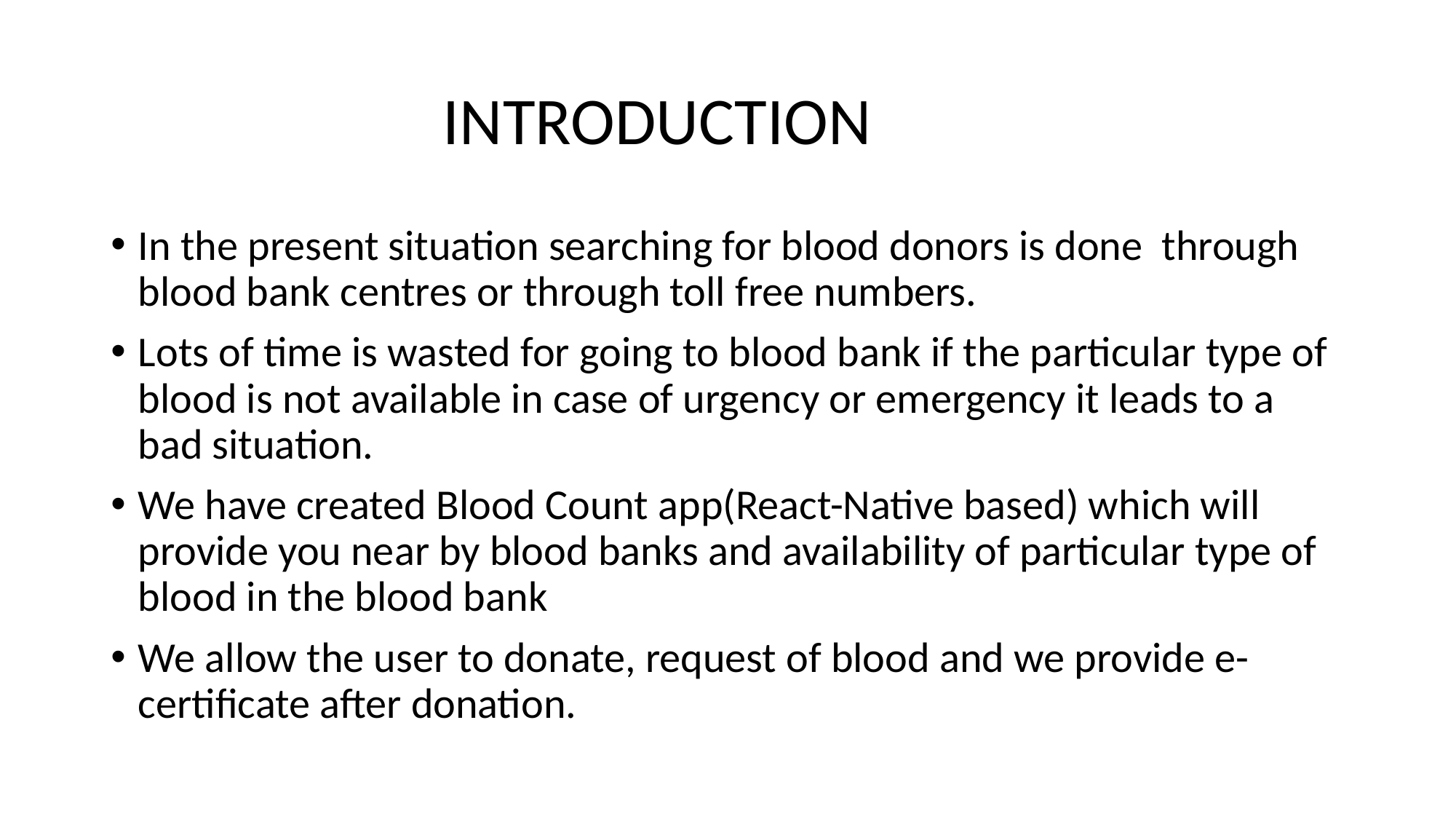

# INTRODUCTION
In the present situation searching for blood donors is done  through blood bank centres or through toll free numbers.
Lots of time is wasted for going to blood bank if the particular type of blood is not available in case of urgency or emergency it leads to a bad situation.
We have created Blood Count app(React-Native based) which will provide you near by blood banks and availability of particular type of blood in the blood bank
We allow the user to donate, request of blood and we provide e-certificate after donation.